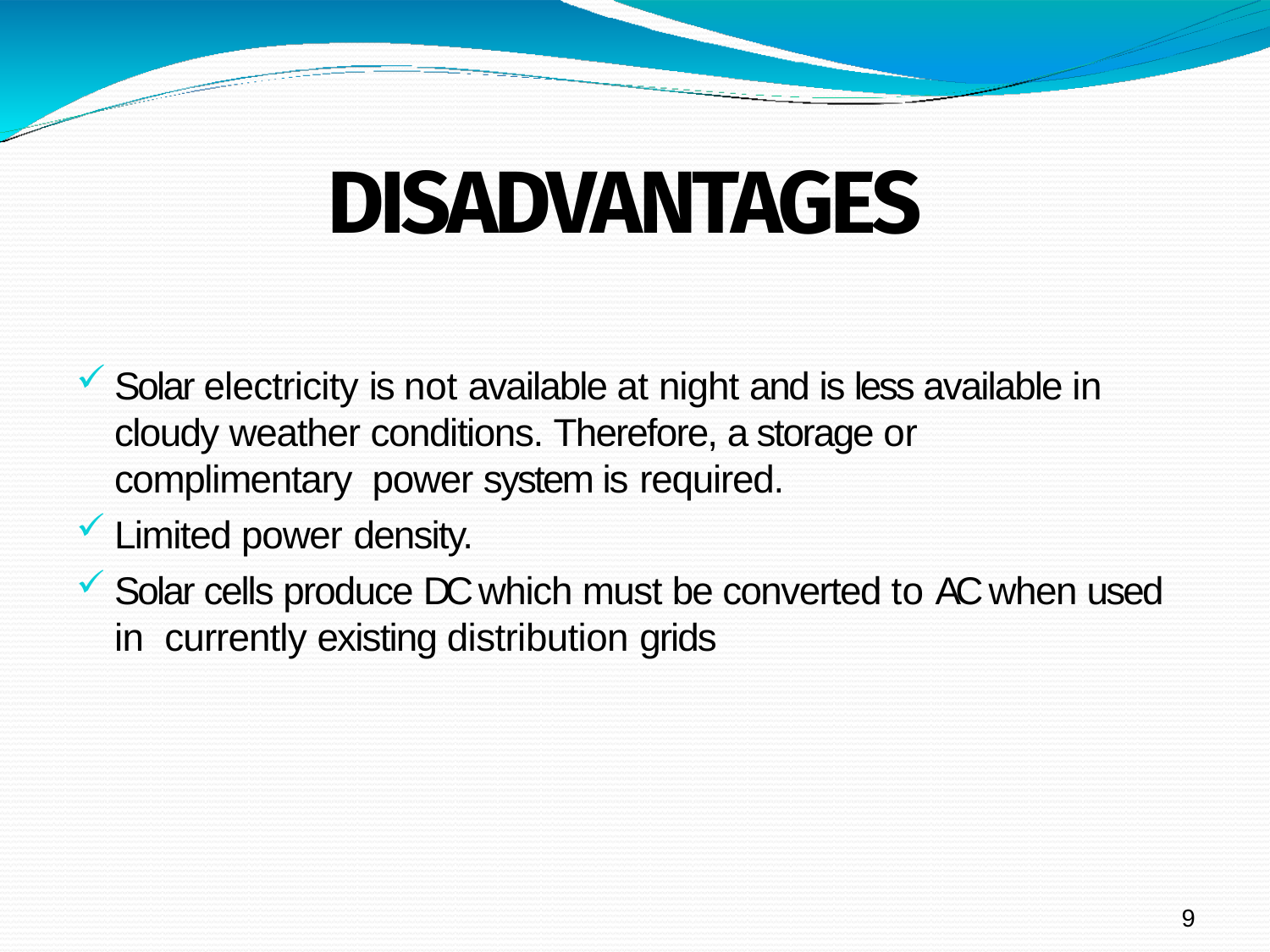

# DISADVANTAGES
Solar electricity is not available at night and is less available in  cloudy weather conditions. Therefore, a storage or complimentary  power system is required.
Limited power density.
Solar cells produce DC which must be converted to AC when used in  currently existing distribution grids
9